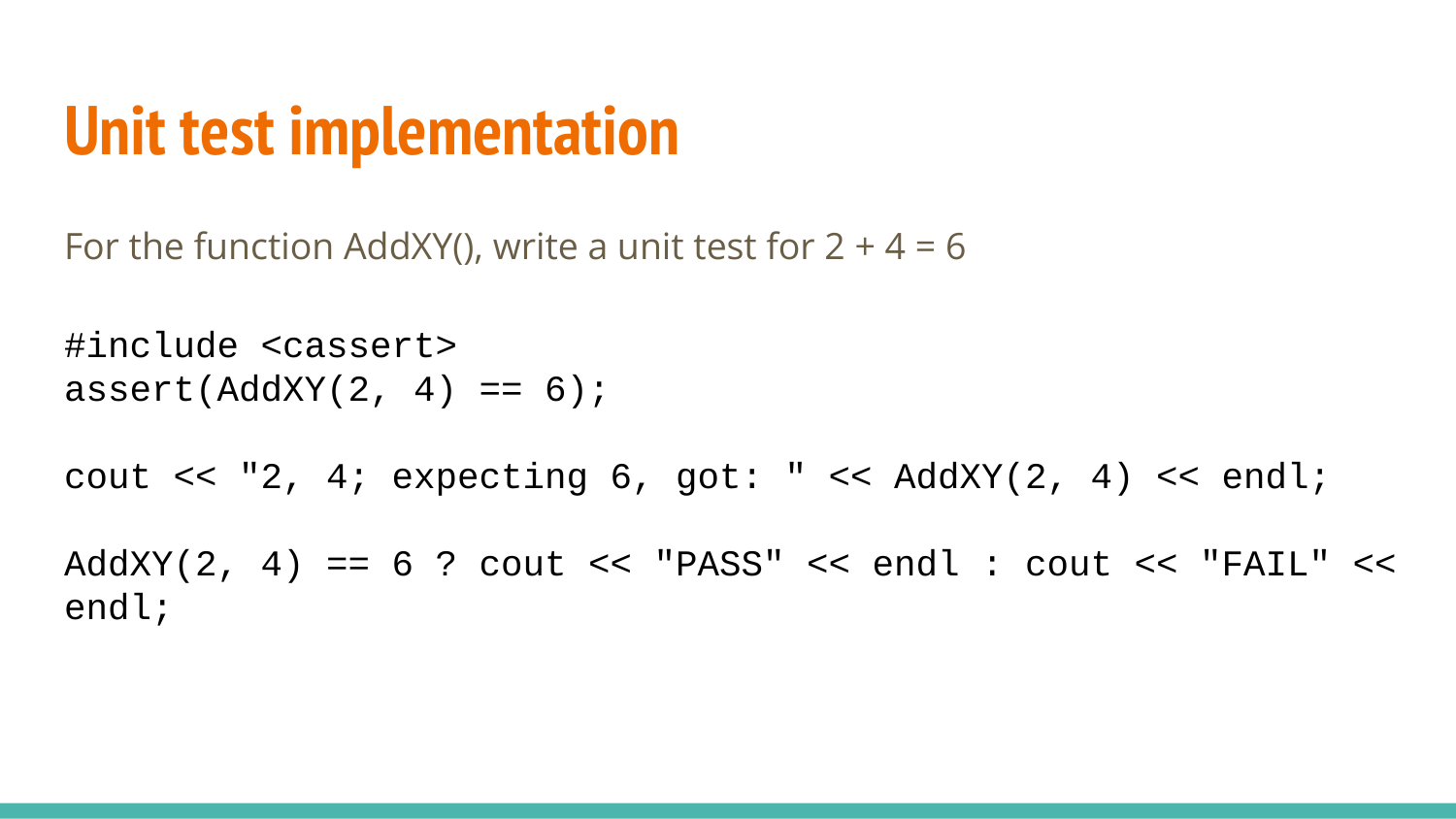

# Unit test implementation
For the function AddXY(), write a unit test for 2 + 4 = 6
#include <cassert>
assert(AddXY(2, 4) == 6);

cout << "2, 4; expecting 6, got: " << AddXY(2, 4) << endl;

AddXY(2, 4) == 6 ? cout << "PASS" << endl : cout << "FAIL" << endl;